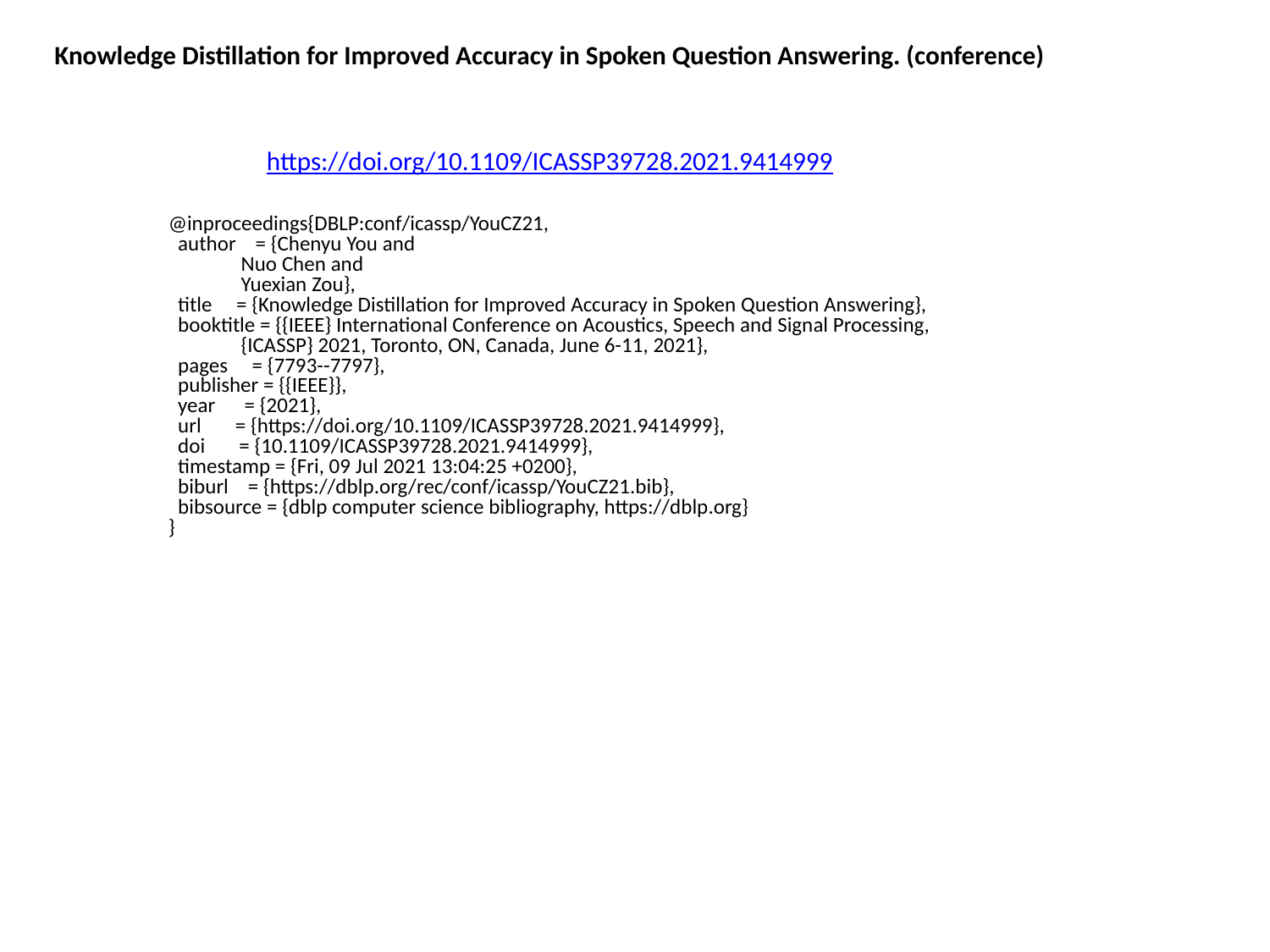

Knowledge Distillation for Improved Accuracy in Spoken Question Answering. (conference)

https://doi.org/10.1109/ICASSP39728.2021.9414999

@inproceedings{DBLP:conf/icassp/YouCZ21,
  author    = {Chenyu You and
               Nuo Chen and
               Yuexian Zou},
  title     = {Knowledge Distillation for Improved Accuracy in Spoken Question Answering},
  booktitle = {{IEEE} International Conference on Acoustics, Speech and Signal Processing,
               {ICASSP} 2021, Toronto, ON, Canada, June 6-11, 2021},
  pages     = {7793--7797},
  publisher = {{IEEE}},
  year      = {2021},
  url       = {https://doi.org/10.1109/ICASSP39728.2021.9414999},
  doi       = {10.1109/ICASSP39728.2021.9414999},
  timestamp = {Fri, 09 Jul 2021 13:04:25 +0200},
  biburl    = {https://dblp.org/rec/conf/icassp/YouCZ21.bib},
  bibsource = {dblp computer science bibliography, https://dblp.org}
}